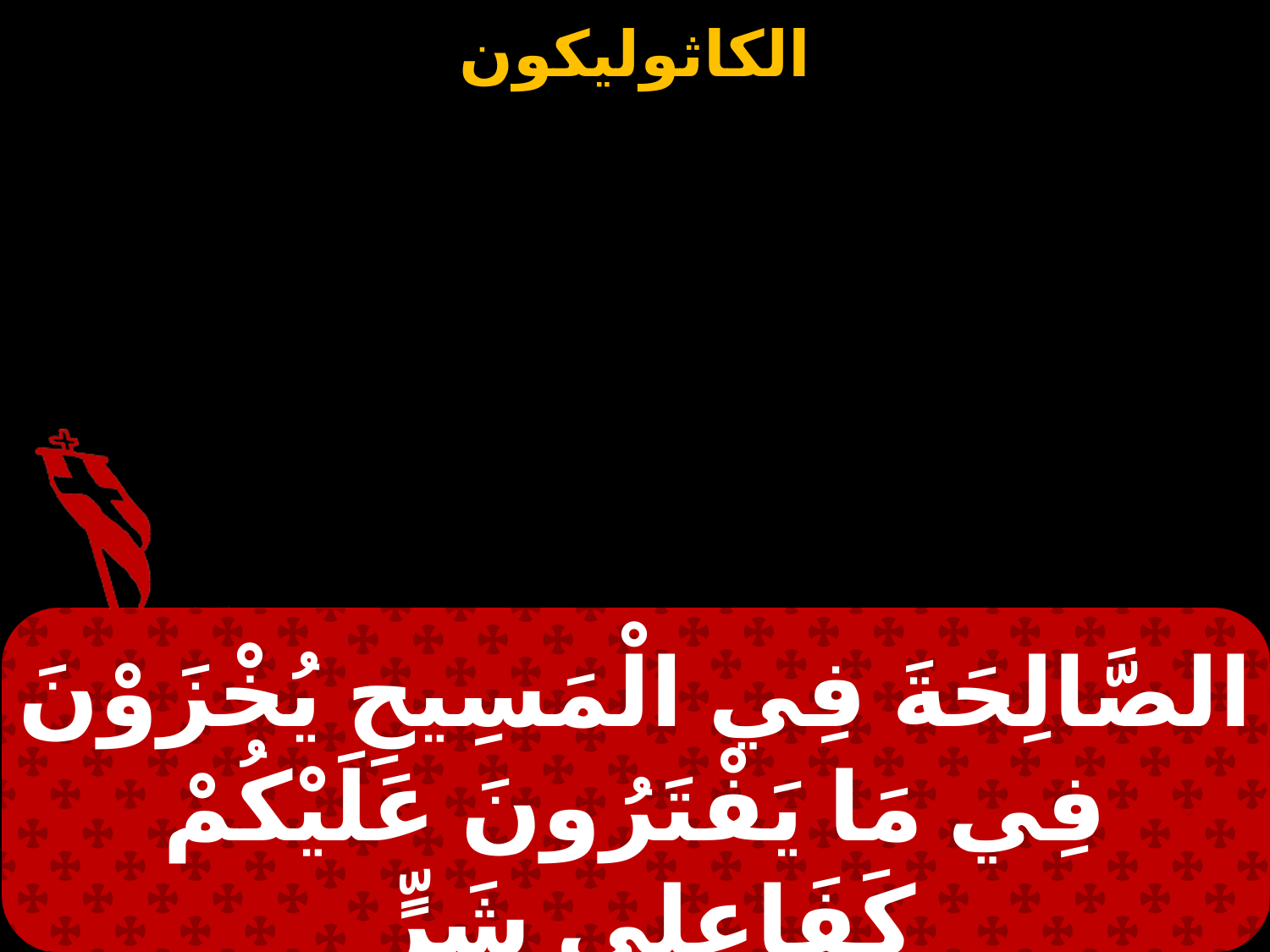

الصَّالِحَةَ فِي الْمَسِيحِ يُخْزَوْنَ فِي مَا يَفْتَرُونَ عَلَيْكُمْ كَفَاعِلِي شَرٍّ